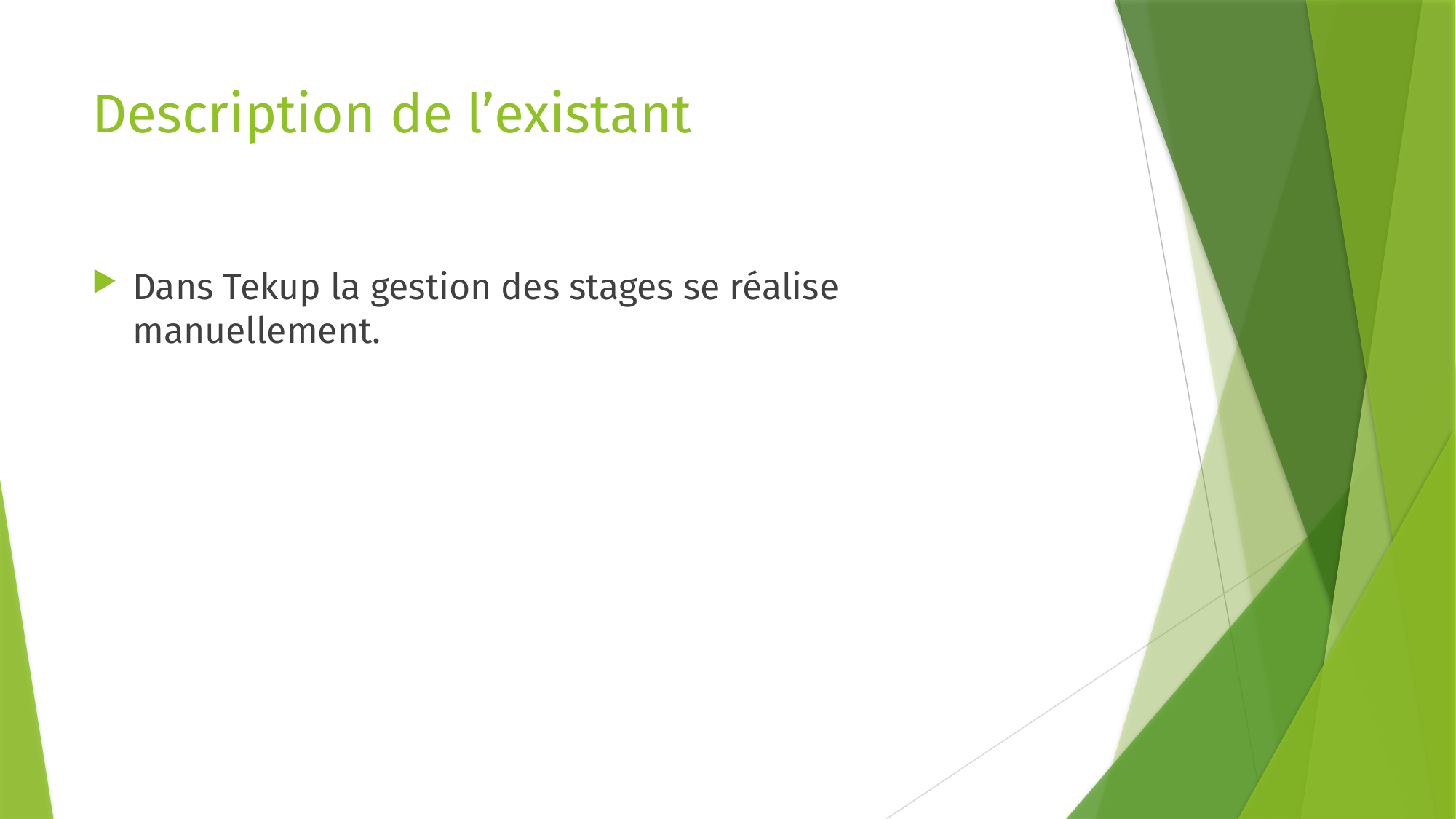

# Description de l’existant
Dans Tekup la gestion des stages se réalise manuellement.